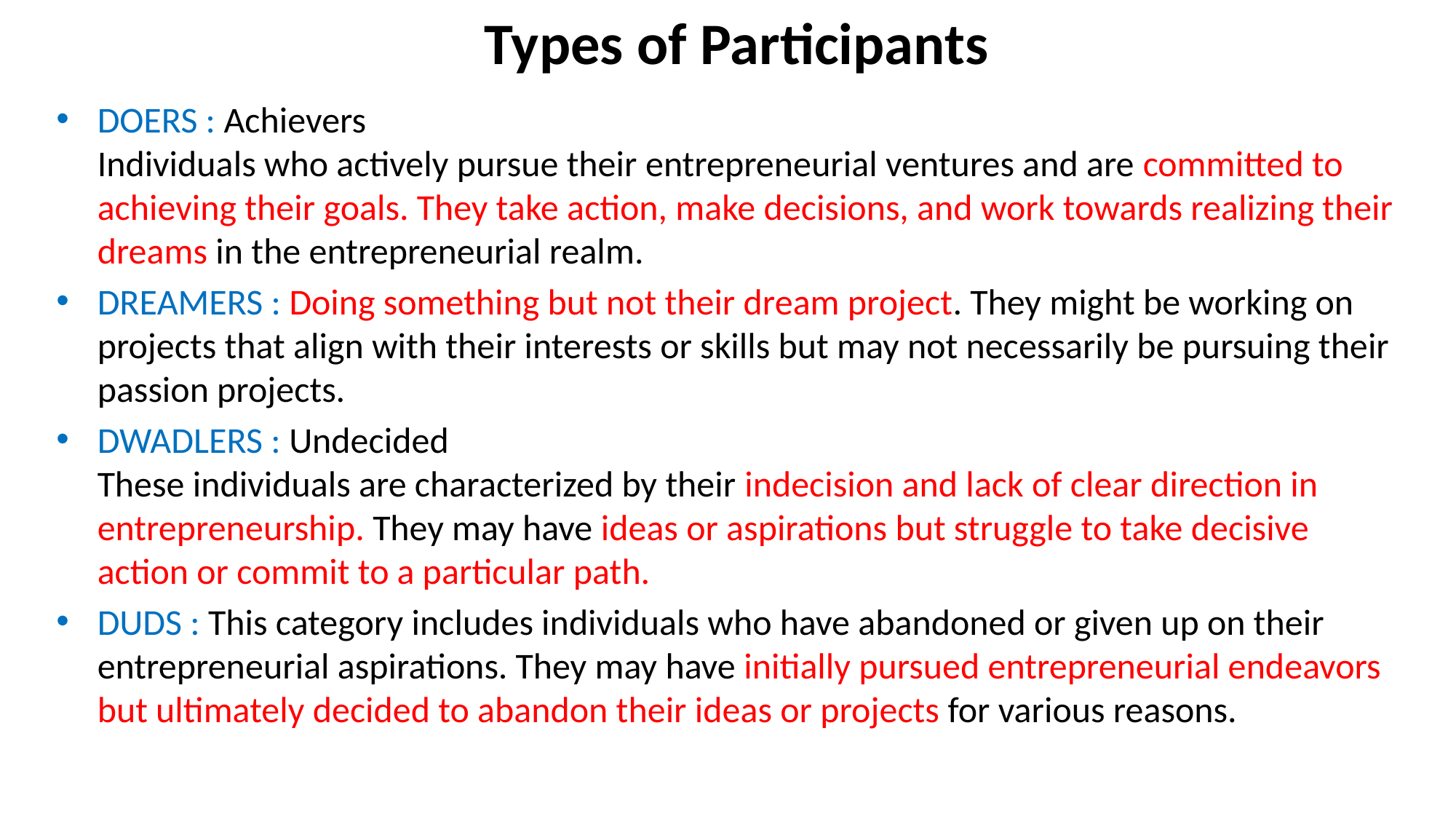

# Types of Participants
DOERS : Achievers
Individuals who actively pursue their entrepreneurial ventures and are committed to achieving their goals. They take action, make decisions, and work towards realizing their dreams in the entrepreneurial realm.
DREAMERS : Doing something but not their dream project. They might be working on projects that align with their interests or skills but may not necessarily be pursuing their passion projects.
DWADLERS : Undecided
These individuals are characterized by their indecision and lack of clear direction in entrepreneurship. They may have ideas or aspirations but struggle to take decisive action or commit to a particular path.
DUDS : This category includes individuals who have abandoned or given up on their entrepreneurial aspirations. They may have initially pursued entrepreneurial endeavors but ultimately decided to abandon their ideas or projects for various reasons.